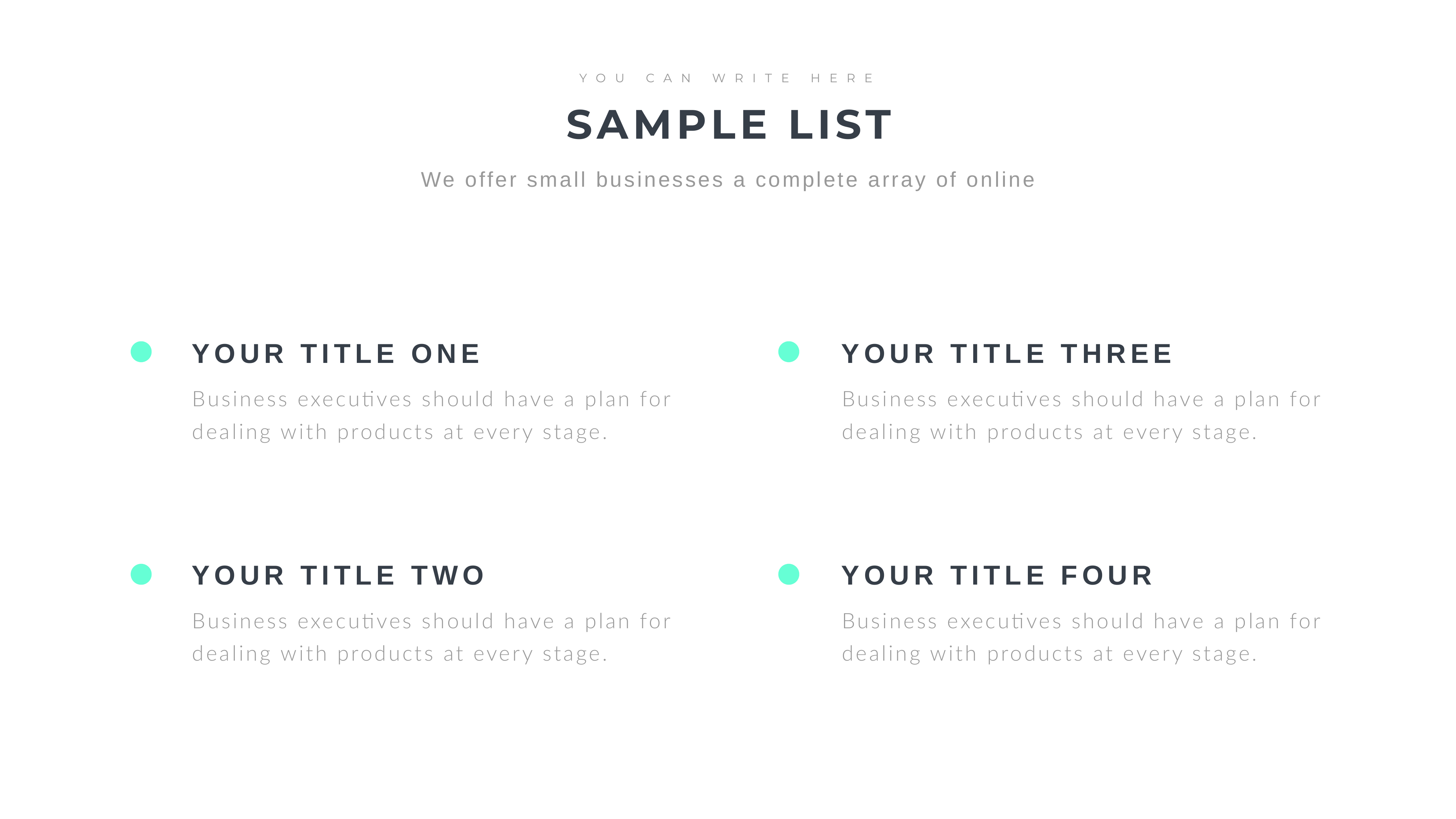

YOU CAN WRITE HERE
SAMPLE LIST
We offer small businesses a complete array of online
YOUR TITLE ONE
YOUR TITLE THREE

Business executives should have a plan for dealing with products at every stage.
Business executives should have a plan for dealing with products at every stage.
YOUR TITLE TWO
YOUR TITLE FOUR

Business executives should have a plan for dealing with products at every stage.
Business executives should have a plan for dealing with products at every stage.